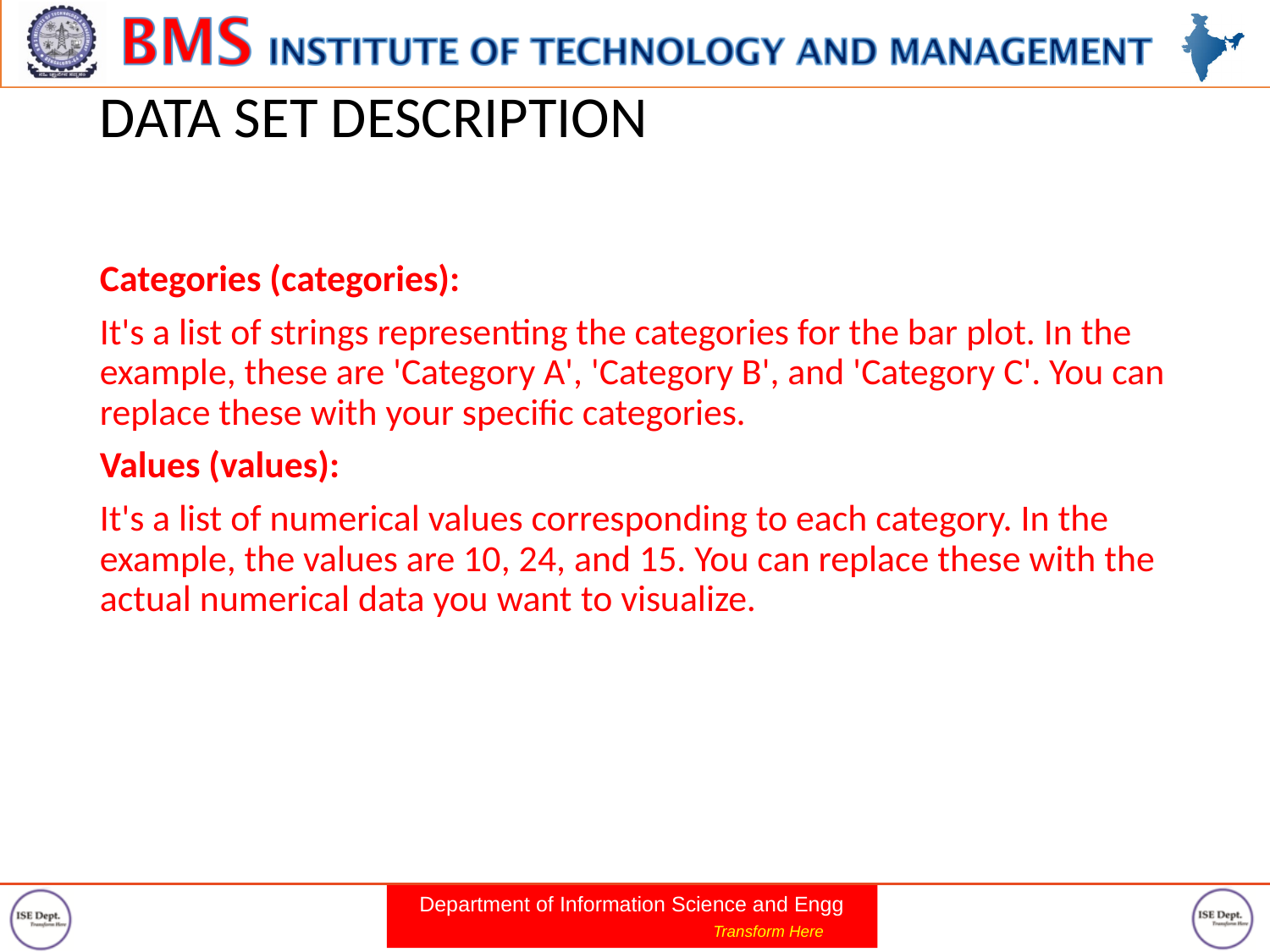

# DATA SET DESCRIPTION
Categories (categories):
It's a list of strings representing the categories for the bar plot. In the example, these are 'Category A', 'Category B', and 'Category C'. You can replace these with your specific categories.
Values (values):
It's a list of numerical values corresponding to each category. In the example, the values are 10, 24, and 15. You can replace these with the actual numerical data you want to visualize.

10